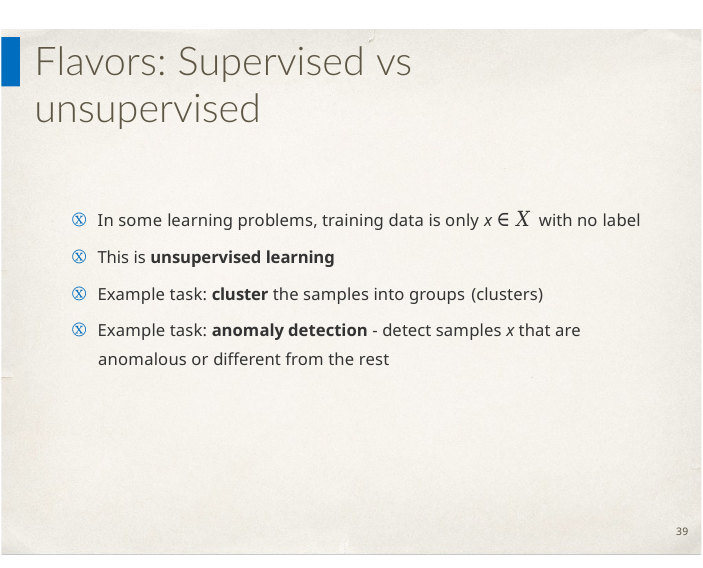

# Flavors: Supervised vs unsupervised

Ⓧ In some learning problems, training data is only x ∈ X with no label
Ⓧ This is unsupervised learning
Ⓧ Example task: cluster the samples into groups (clusters)
Ⓧ Example task: anomaly detection - detect samples x that are  anomalous or different from the rest
39